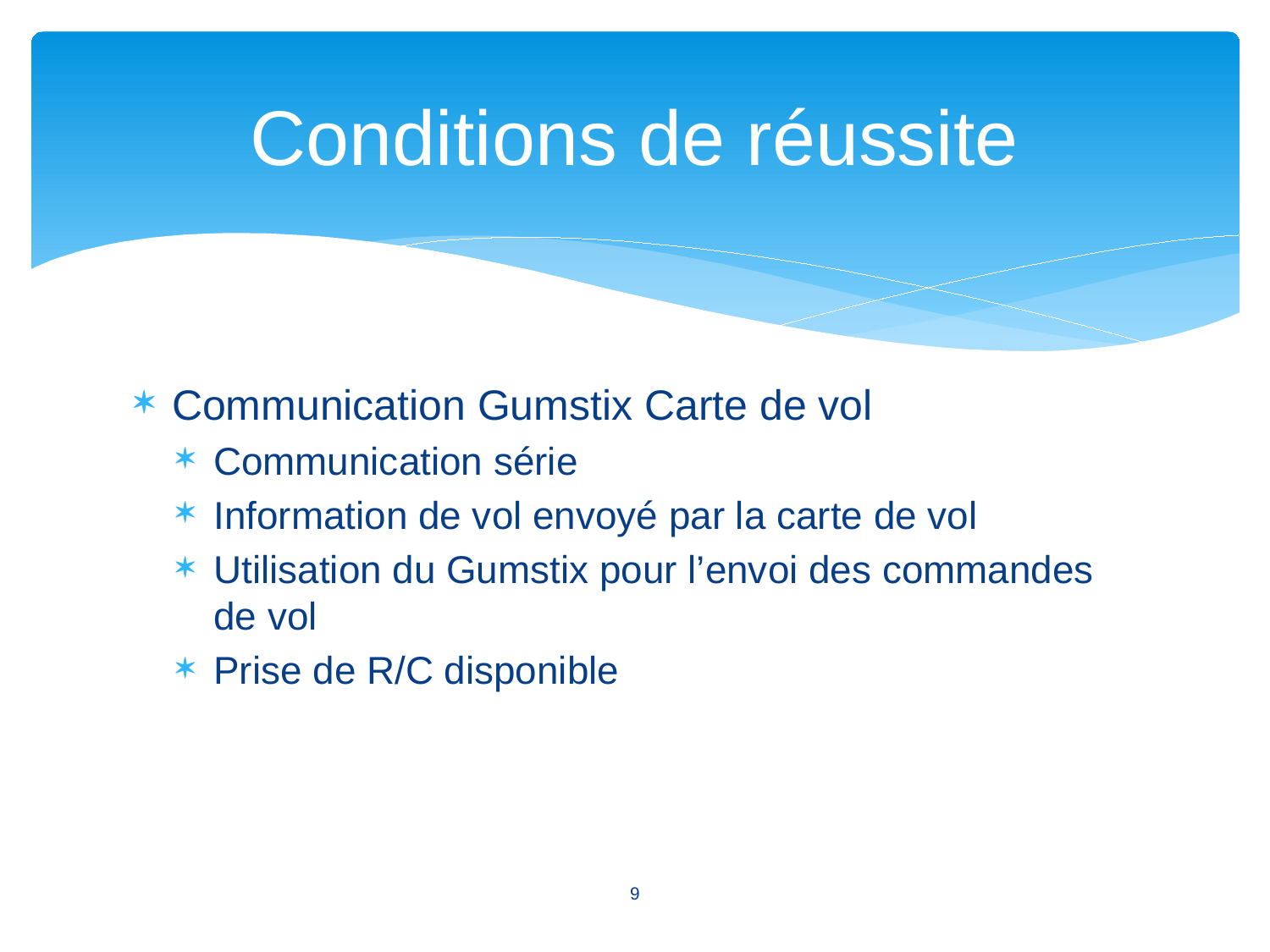

# Conditions de réussite
Communication Gumstix Carte de vol
Communication série
Information de vol envoyé par la carte de vol
Utilisation du Gumstix pour l’envoi des commandes de vol
Prise de R/C disponible

9